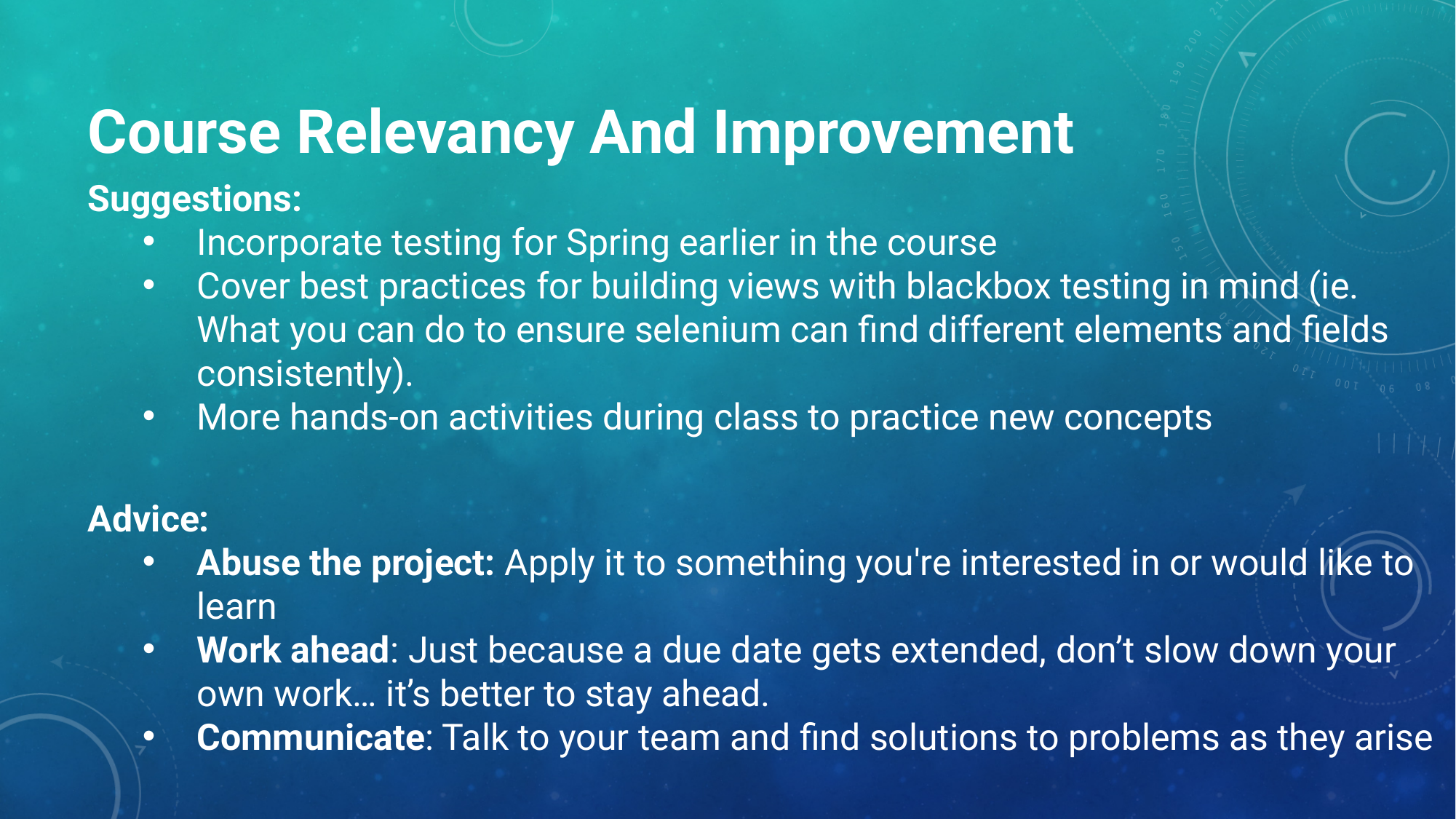

# Course Relevancy And Improvement
Suggestions:
Incorporate testing for Spring earlier in the course
Cover best practices for building views with blackbox testing in mind (ie. What you can do to ensure selenium can find different elements and fields consistently).
More hands-on activities during class to practice new concepts

Advice:
Abuse the project: Apply it to something you're interested in or would like to learn
Work ahead: Just because a due date gets extended, don’t slow down your own work… it’s better to stay ahead.
Communicate: Talk to your team and find solutions to problems as they arise